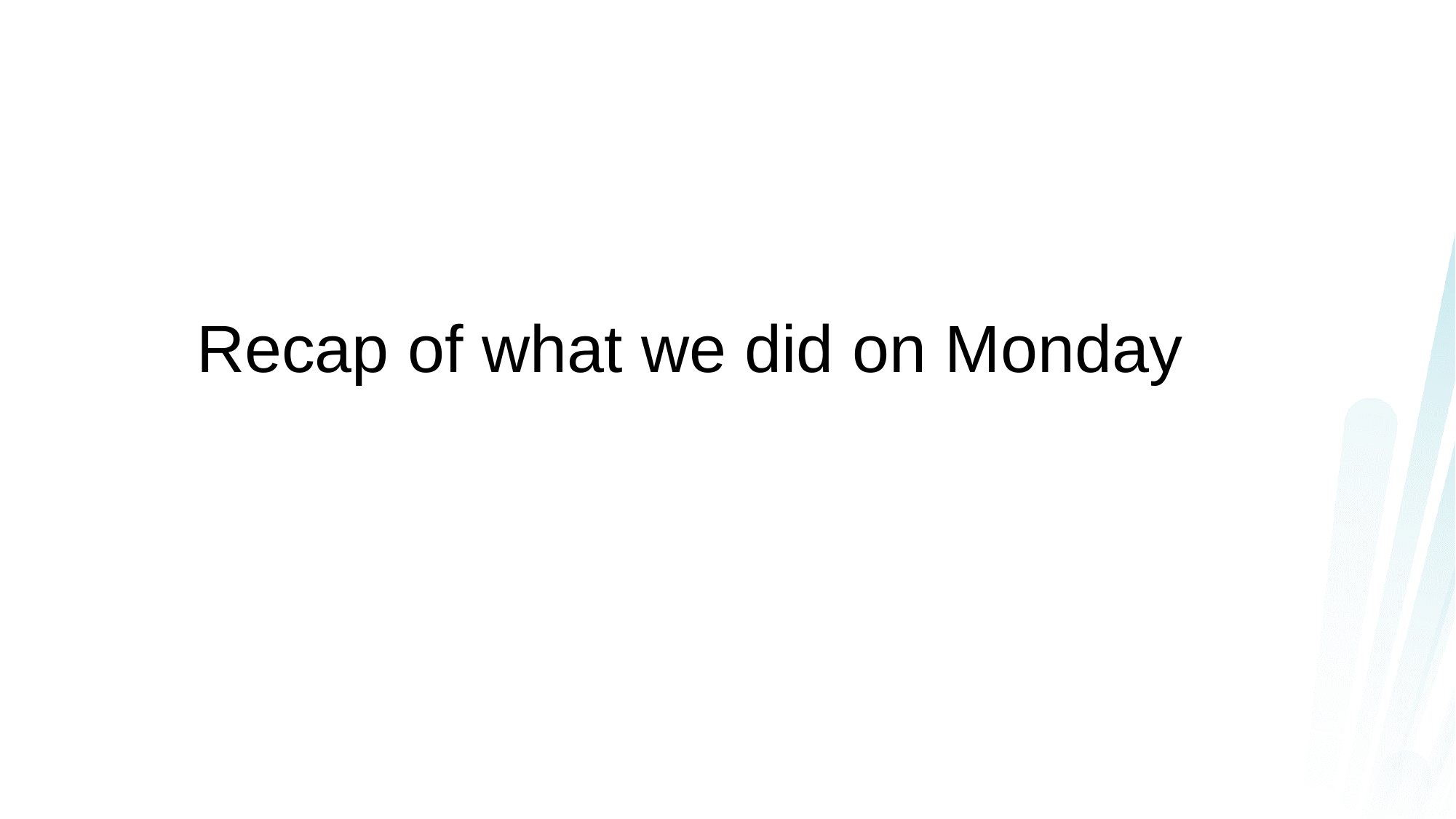

# Recap of what we did on Monday